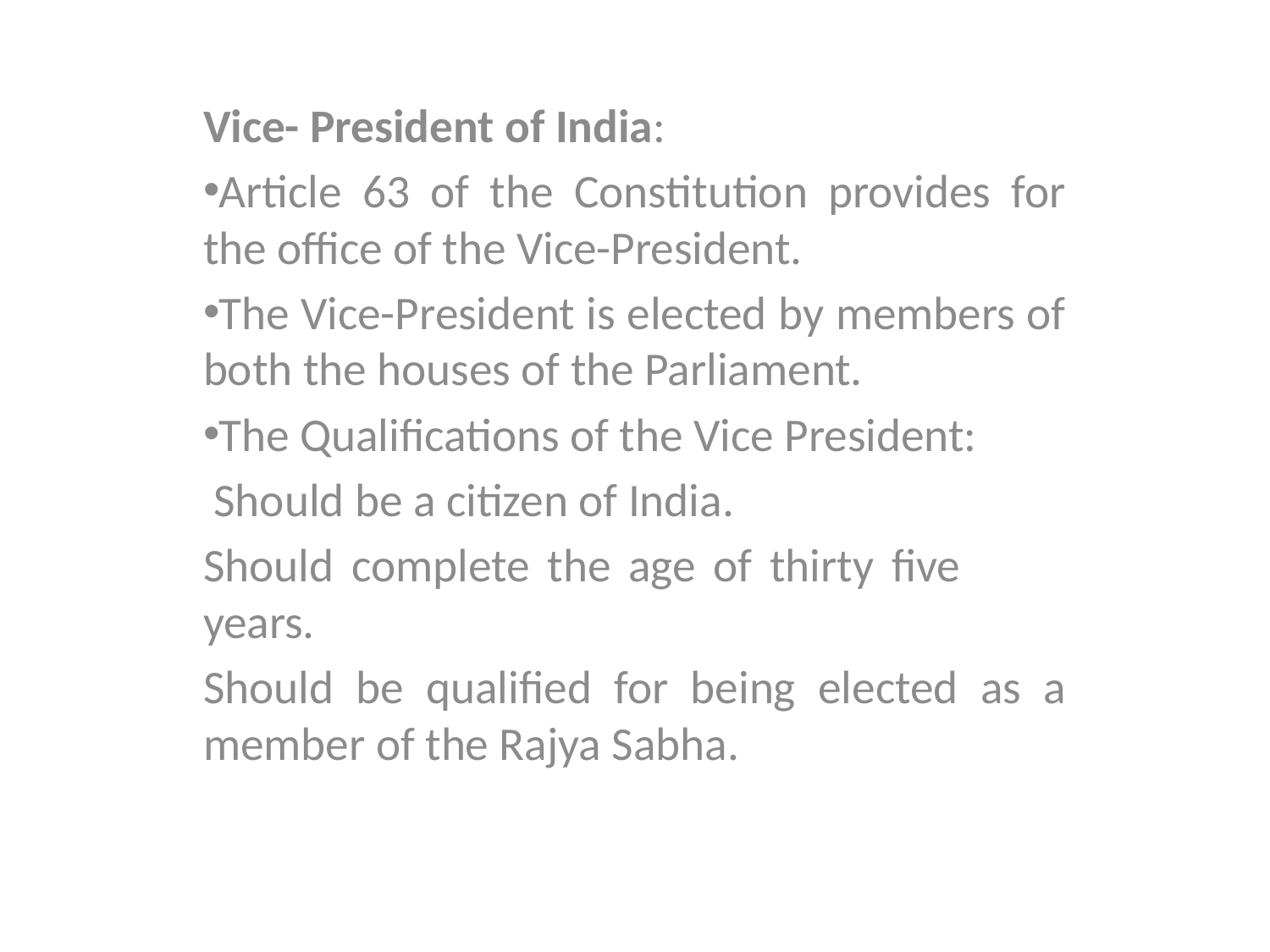

Vice- President of India:
Article 63 of the Constitution provides for the office of the Vice-President.
The Vice-President is elected by members of both the houses of the Parliament.
The Qualifications of the Vice President:
 Should be a citizen of India.
Should complete the age of thirty five       years.
Should be qualified for being elected as a member of the Rajya Sabha.